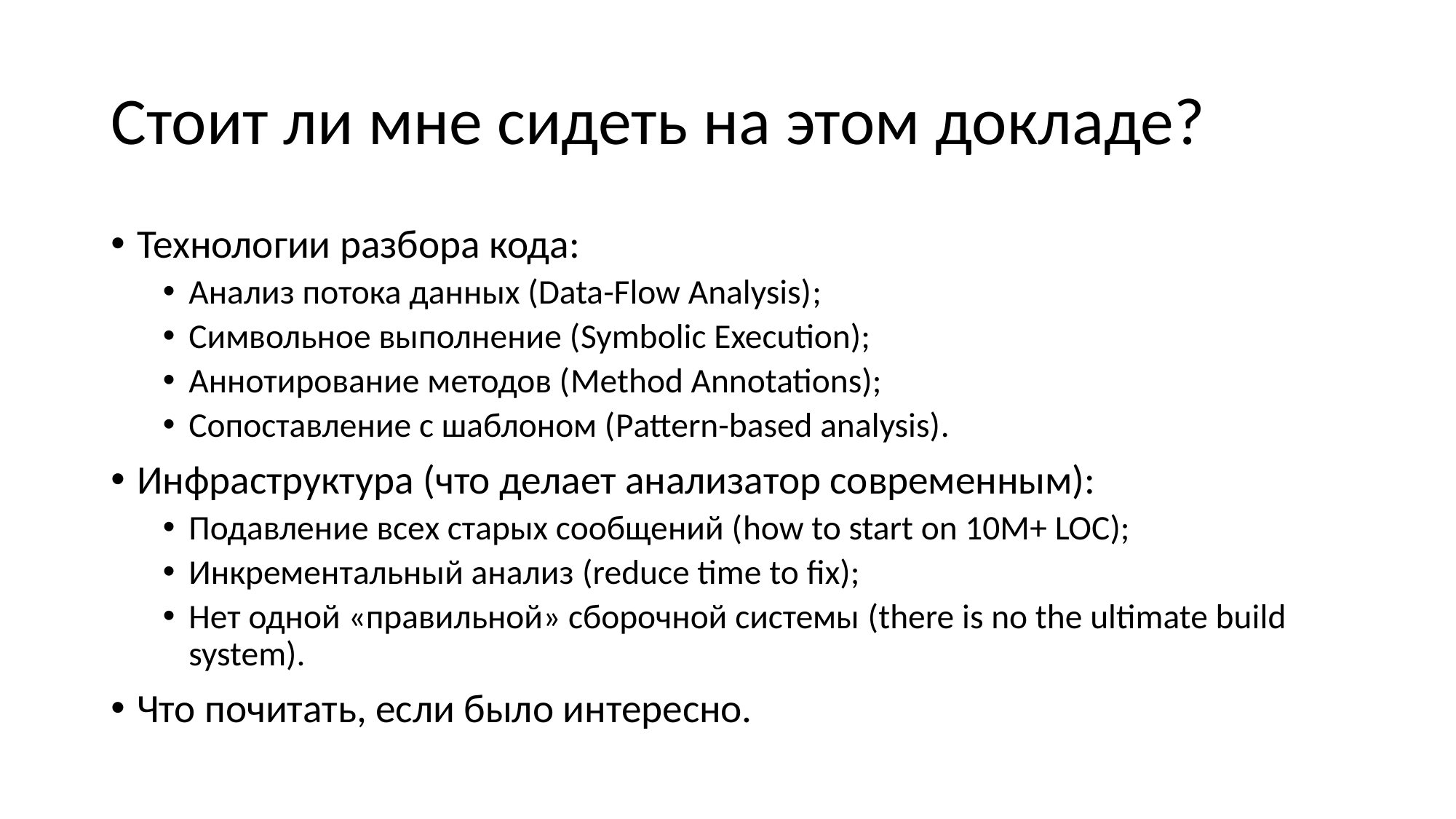

# Стоит ли мне сидеть на этом докладе?
Технологии разбора кода:
Анализ потока данных (Data-Flow Analysis);
Символьное выполнение (Symbolic Execution);
Аннотирование методов (Method Annotations);
Сопоставление с шаблоном (Pattern-based analysis).
Инфраструктура (что делает анализатор современным):
Подавление всех старых сообщений (how to start on 10M+ LOC);
Инкрементальный анализ (reduce time to fix);
Нет одной «правильной» сборочной системы (there is no the ultimate build system).
Что почитать, если было интересно.